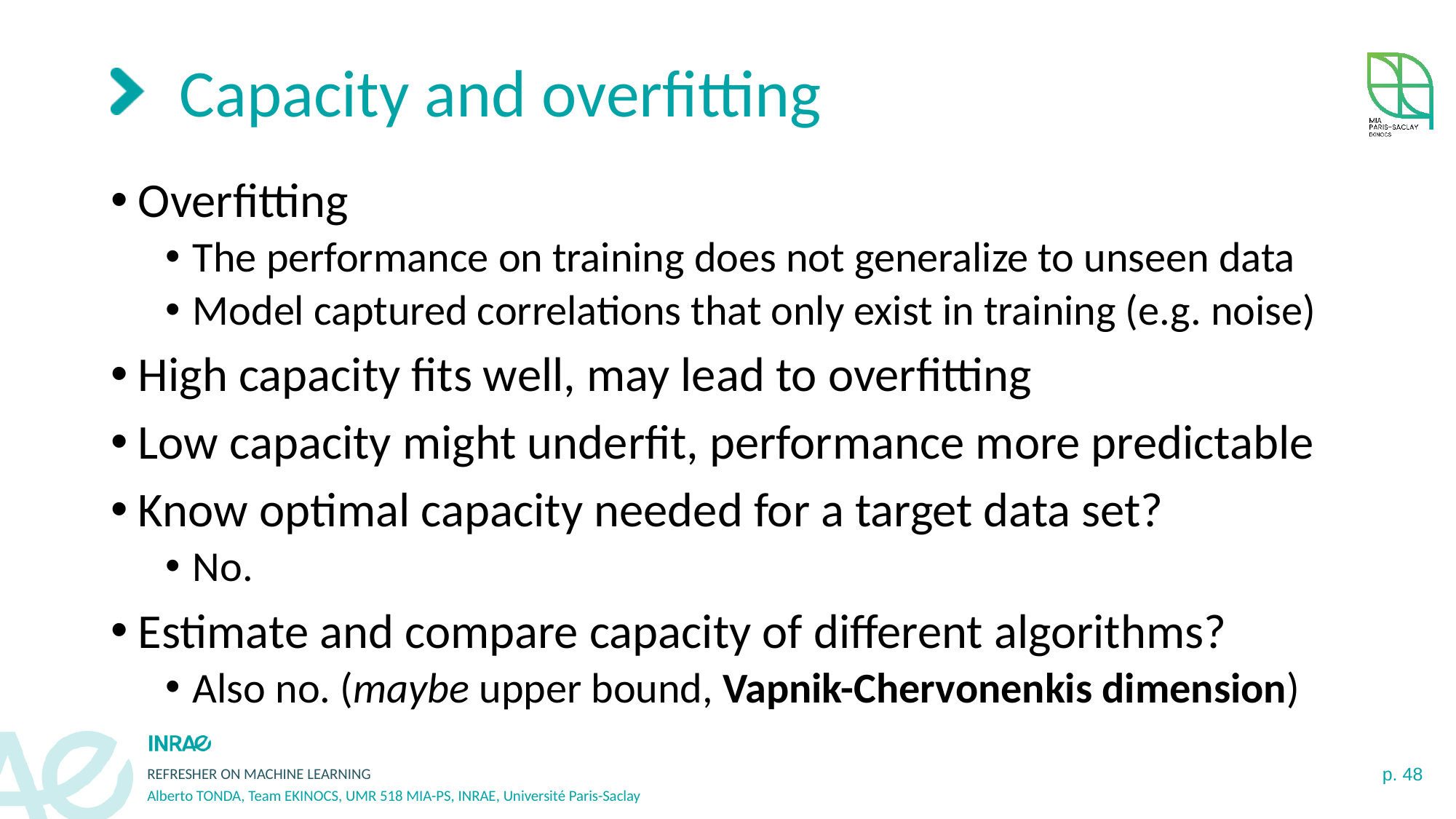

# Capacity and overfitting
Overfitting
The performance on training does not generalize to unseen data
Model captured correlations that only exist in training (e.g. noise)
High capacity fits well, may lead to overfitting
Low capacity might underfit, performance more predictable
Know optimal capacity needed for a target data set?
No.
Estimate and compare capacity of different algorithms?
Also no. (maybe upper bound, Vapnik-Chervonenkis dimension)